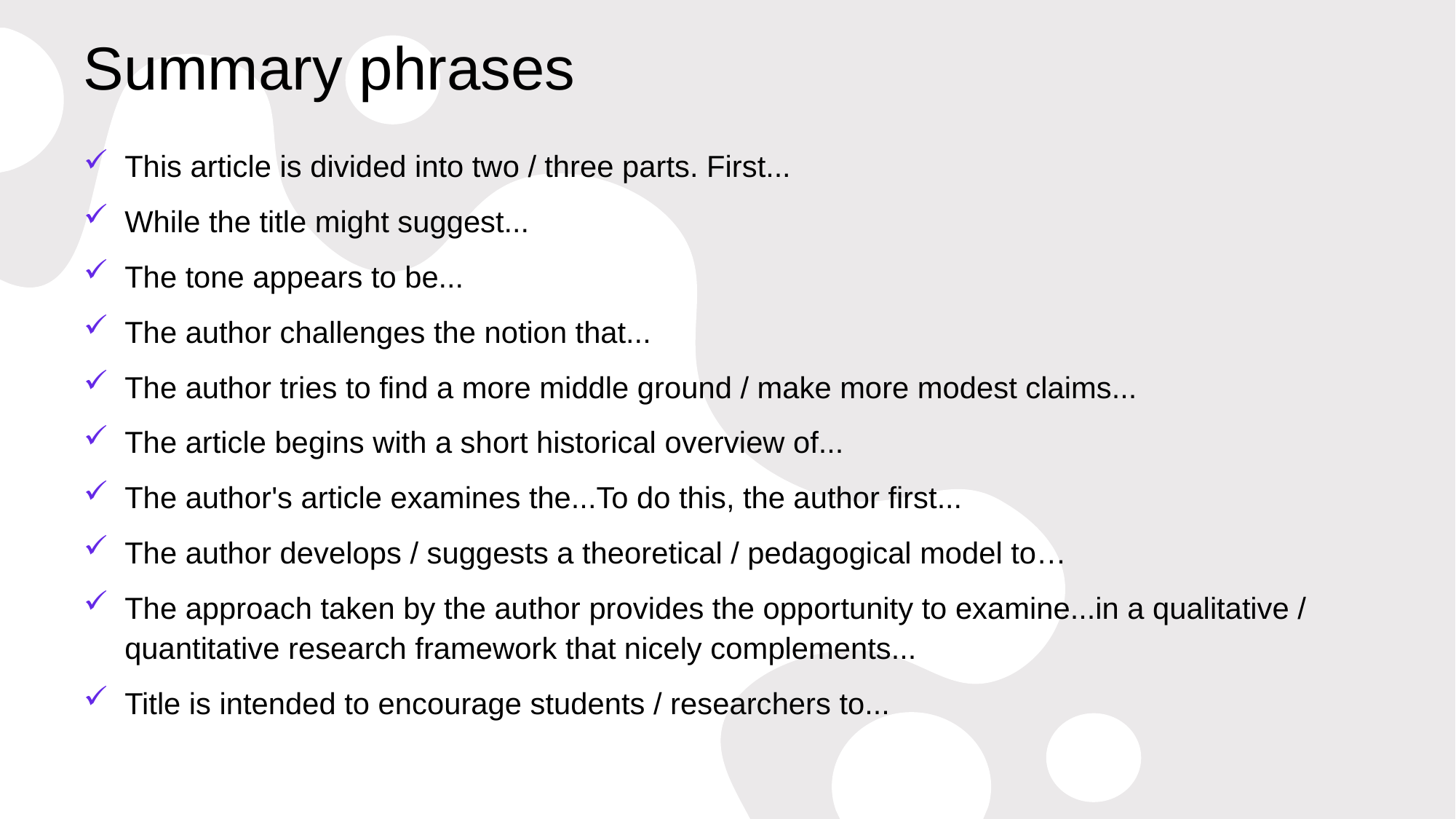

# Summary phrases
This article is divided into two / three parts. First...
While the title might suggest...
The tone appears to be...
The author challenges the notion that...
The author tries to find a more middle ground / make more modest claims...
The article begins with a short historical overview of...
The author's article examines the...To do this, the author first...
The author develops / suggests a theoretical / pedagogical model to…
The approach taken by the author provides the opportunity to examine...in a qualitative / quantitative research framework that nicely complements...
Title is intended to encourage students / researchers to...